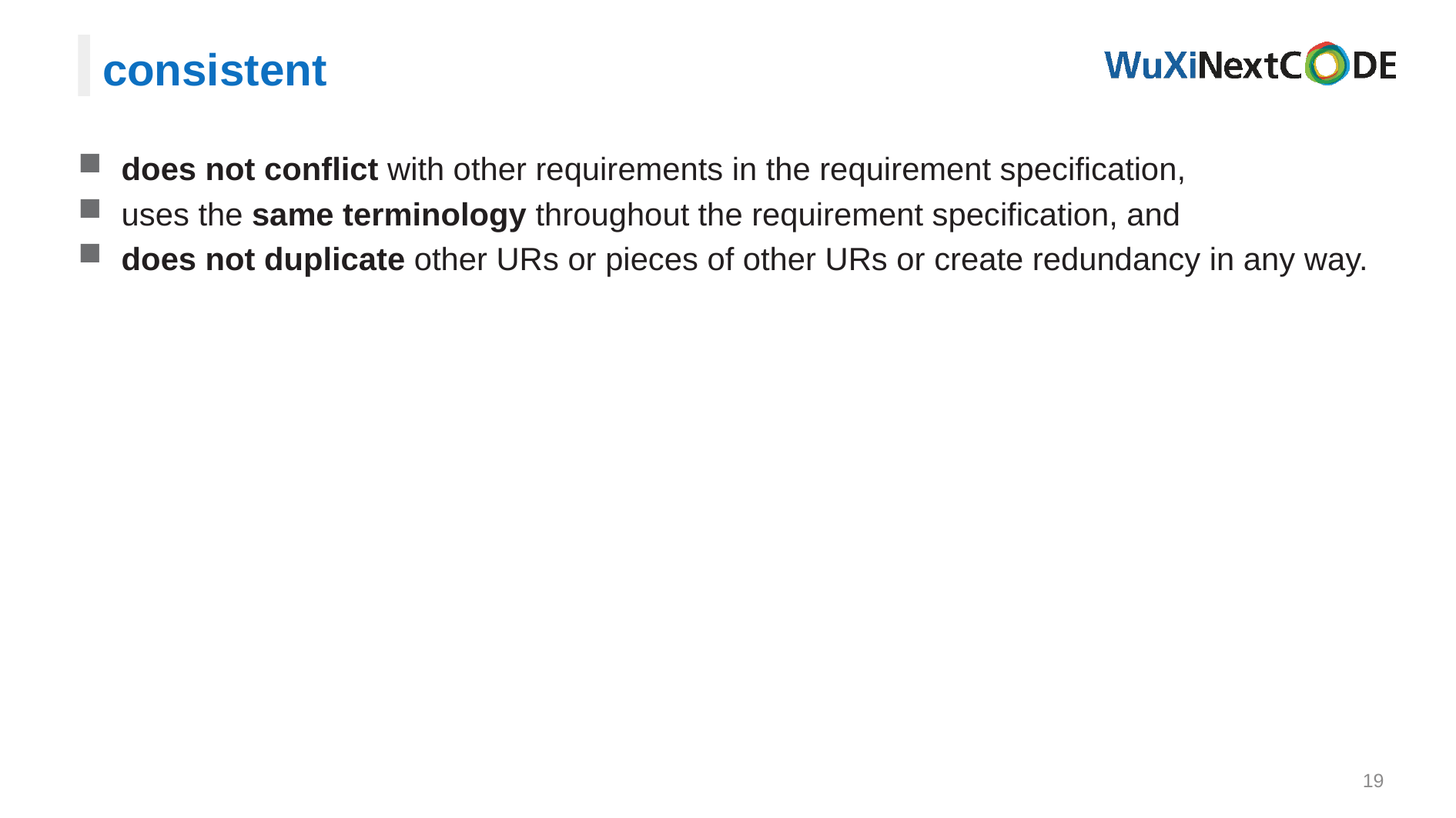

consistent

does not conflict with other requirements in the requirement specification,
uses the same terminology throughout the requirement specification, and
does not duplicate other URs or pieces of other URs or create redundancy in any way.

19